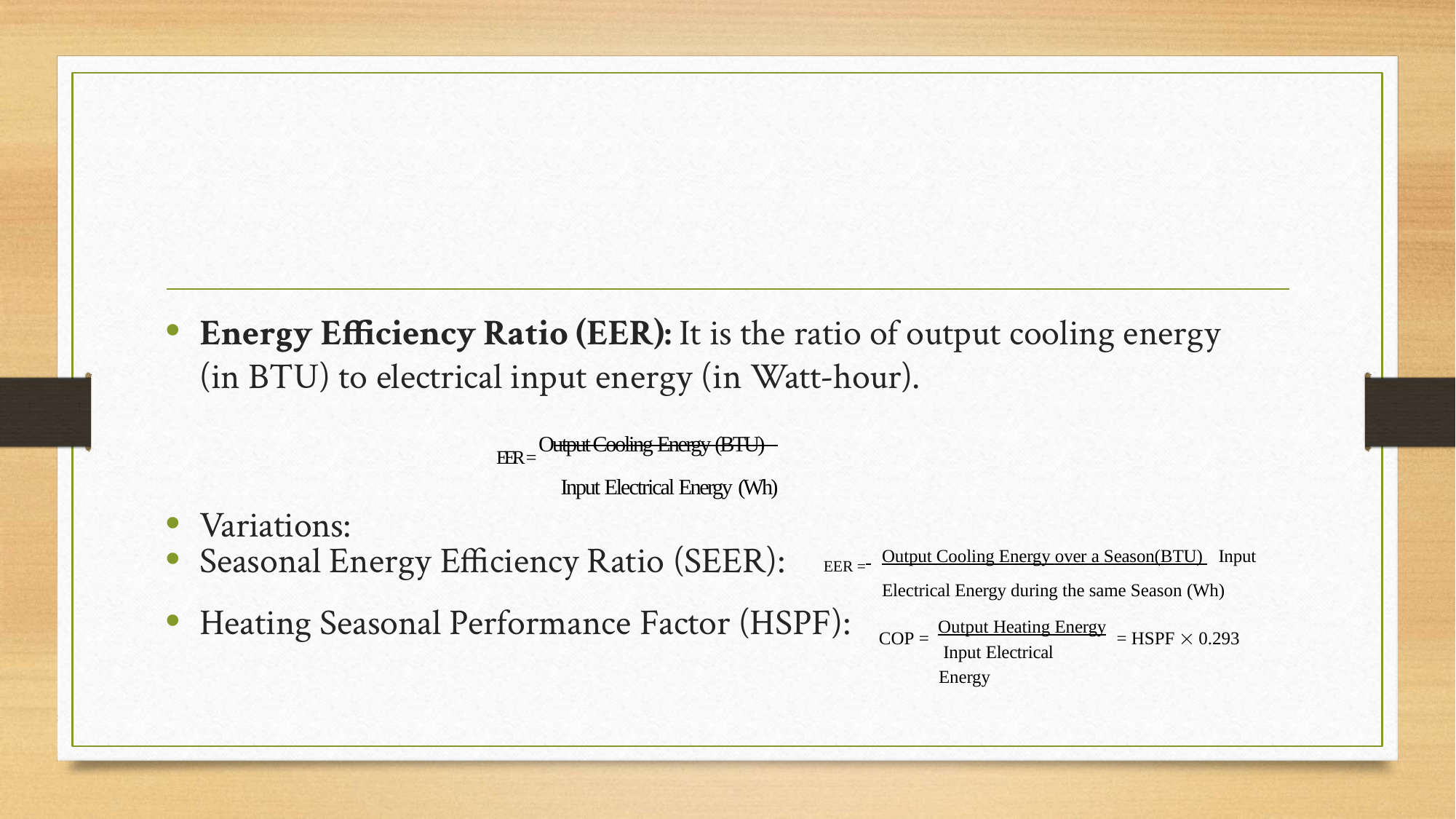

Energy Efficiency Ratio (EER): It is the ratio of output cooling energy  (in BTU) to electrical input energy (in Watt-hour).
EER = Output Cooling Energy (BTU)  Input Electrical Energy (Wh)
Variations:

EER = 	Output Cooling Energy over a Season(BTU) 	  Input Electrical Energy during the same Season (Wh)
Seasonal Energy Efficiency Ratio (SEER):
Heating Seasonal Performance Factor (HSPF):
Output Heating Energy  Input Electrical Energy
COP =
= HSPF × 0.293